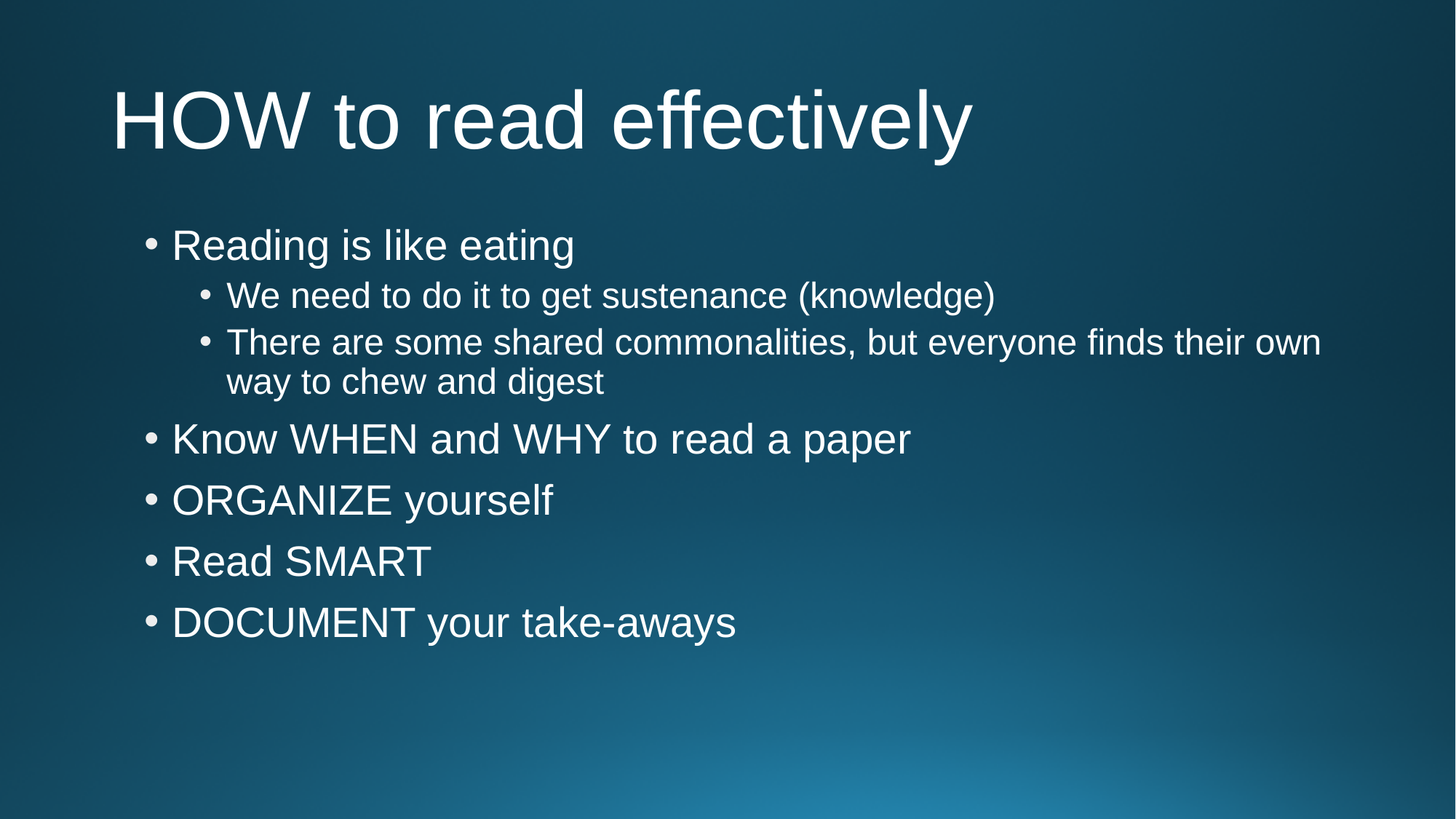

# HOW to read effectively
Reading is like eating
We need to do it to get sustenance (knowledge)
There are some shared commonalities, but everyone finds their own way to chew and digest
Know WHEN and WHY to read a paper
ORGANIZE yourself
Read SMART
DOCUMENT your take-aways